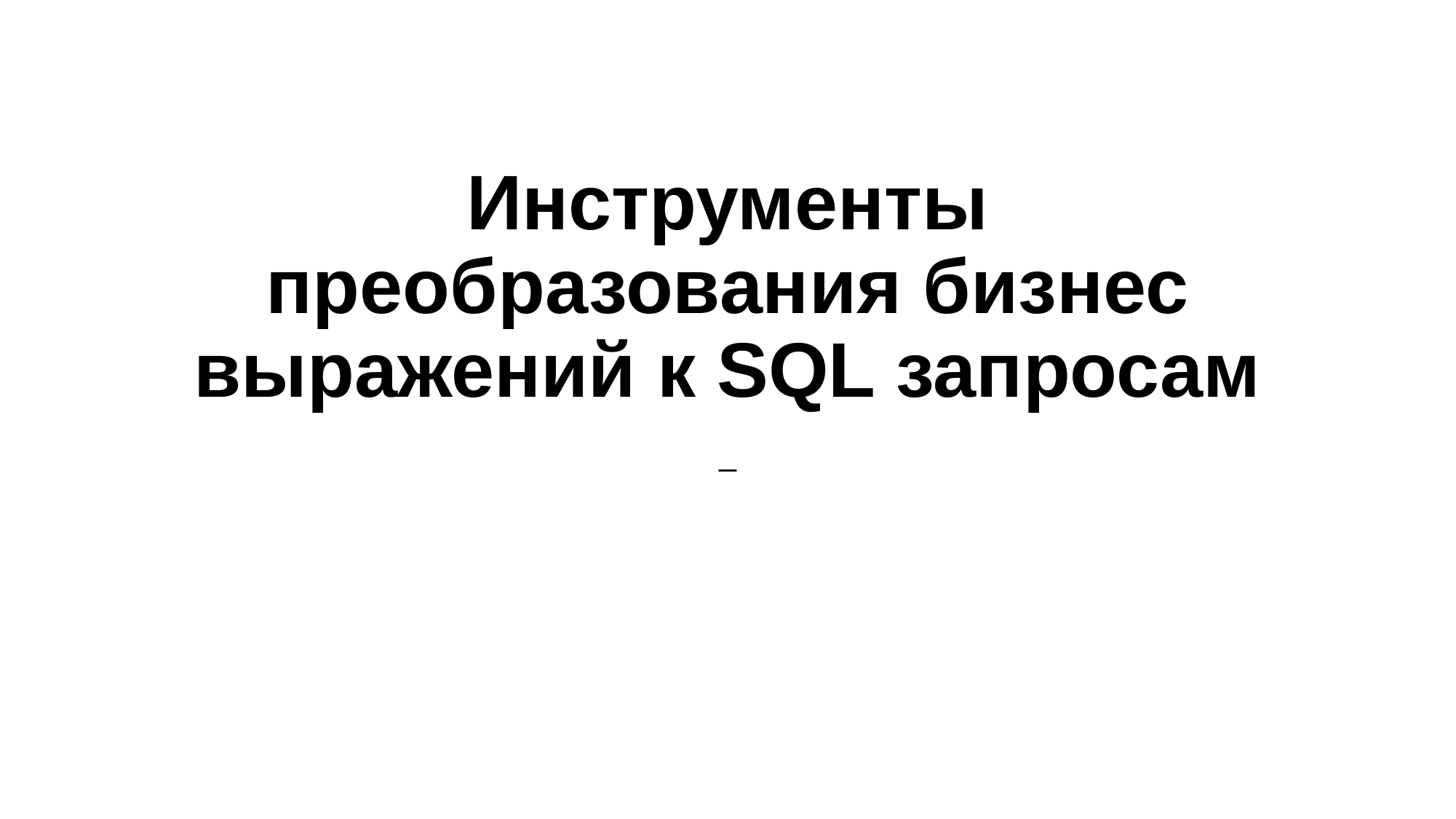

# Инструменты преобразования бизнес выражений к SQL запросам
_